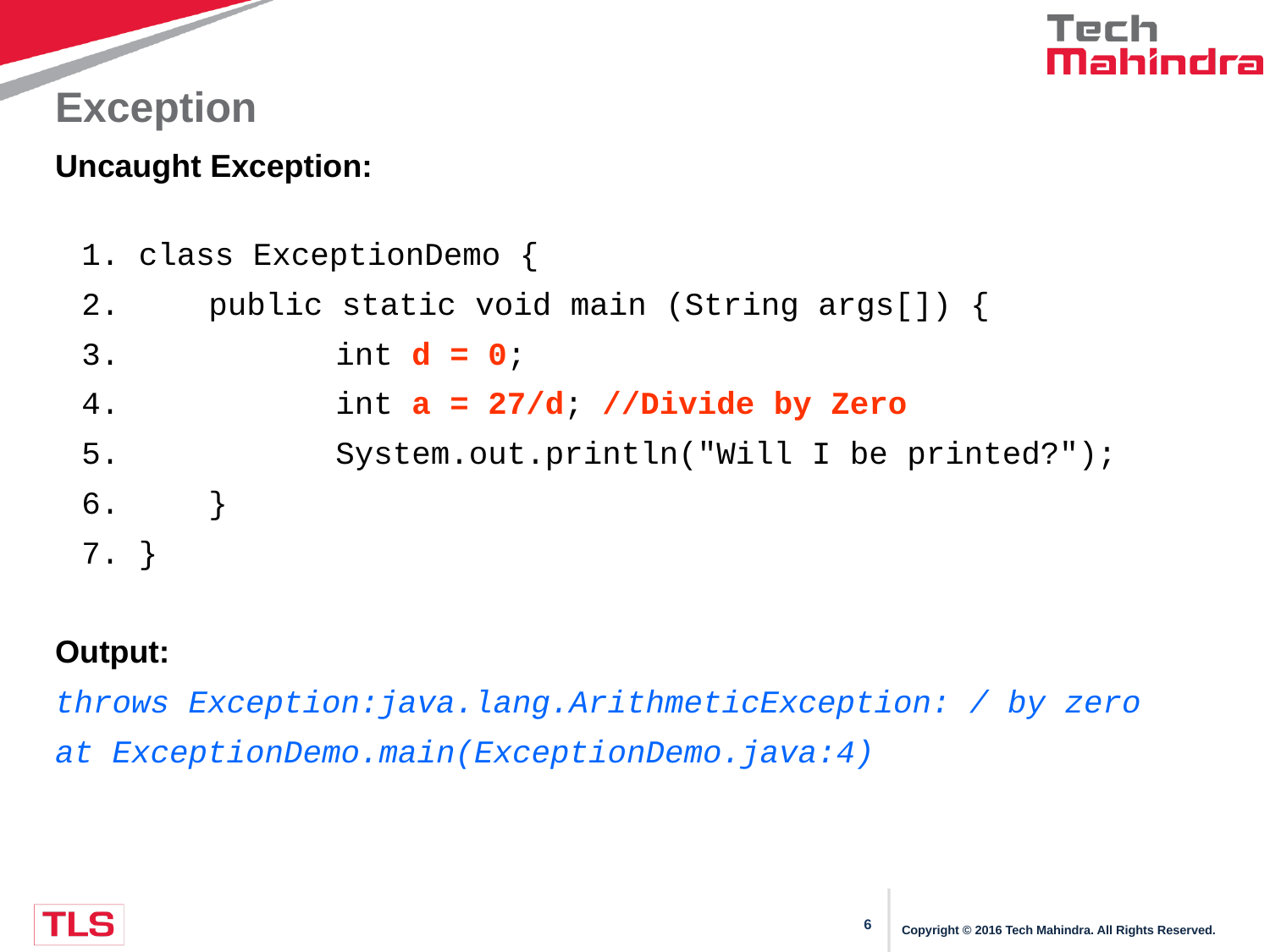

# Exception
Uncaught Exception:

	1. class ExceptionDemo {
	2.	public static void main (String args[]) {
	3.		int d = 0;
	4.		int a = 27/d; //Divide by Zero
	5.		System.out.println("Will I be printed?");
	6.	}
	7. }

Output:
throws Exception:java.lang.ArithmeticException: / by zero
at ExceptionDemo.main(ExceptionDemo.java:4)
Copyright © 2016 Tech Mahindra. All Rights Reserved.